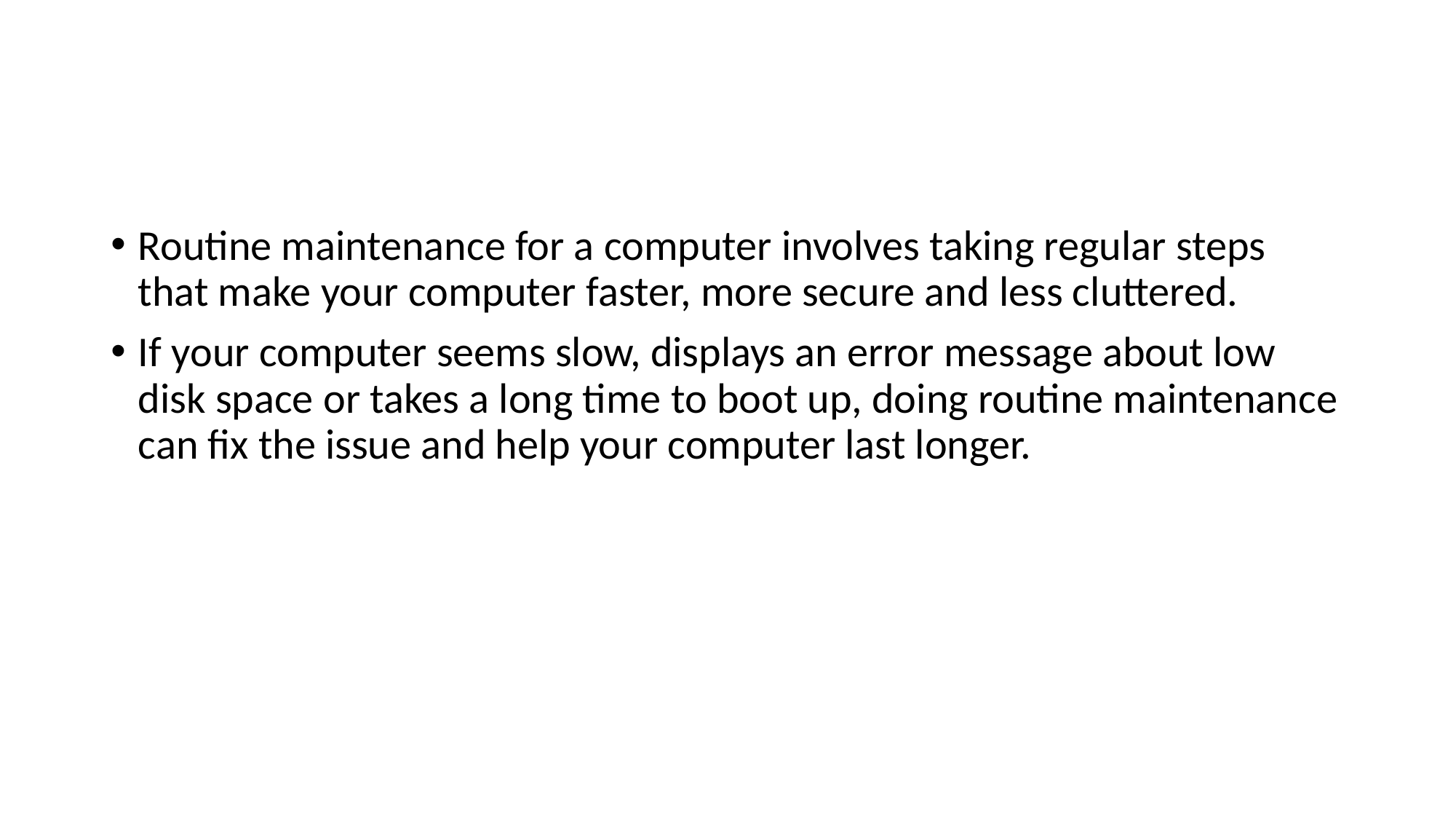

#
Routine maintenance for a computer involves taking regular steps that make your computer faster, more secure and less cluttered.
If your computer seems slow, displays an error message about low disk space or takes a long time to boot up, doing routine maintenance can fix the issue and help your computer last longer.